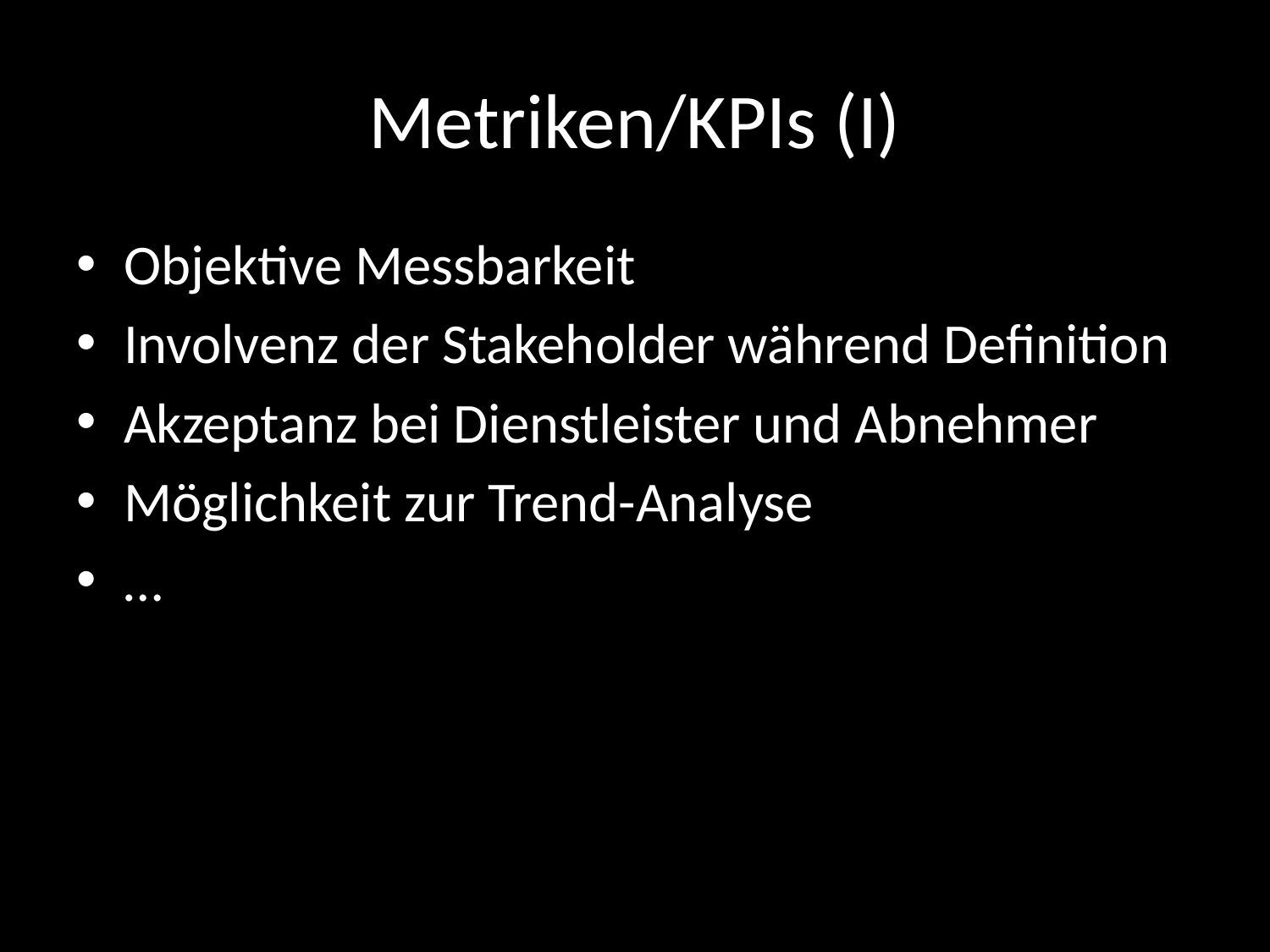

# Metriken/KPIs (I)
Objektive Messbarkeit
Involvenz der Stakeholder während Definition
Akzeptanz bei Dienstleister und Abnehmer
Möglichkeit zur Trend-Analyse
…